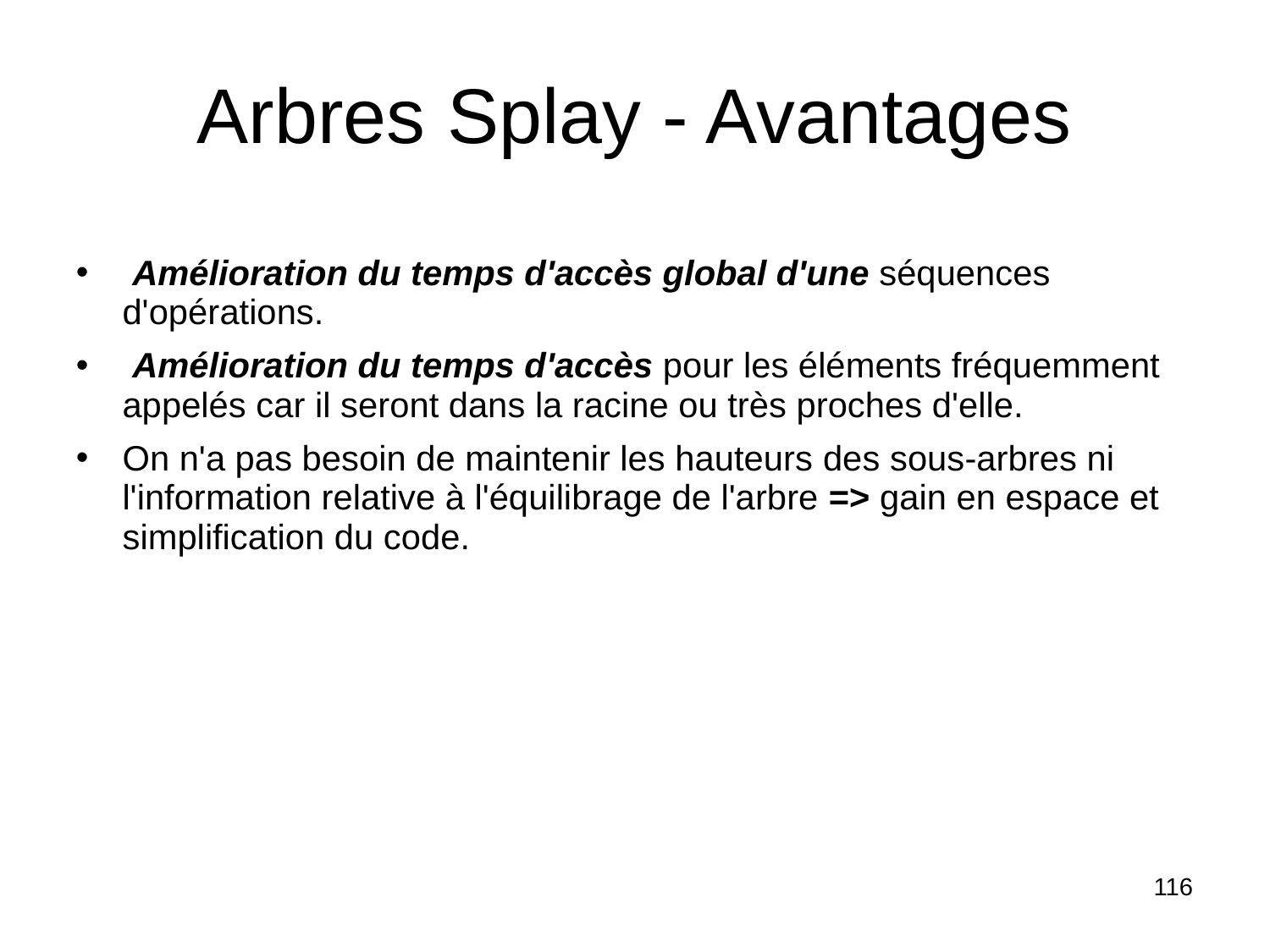

# Arbres Splay - Avantages
 Amélioration du temps d'accès global d'une séquences d'opérations.
 Amélioration du temps d'accès pour les éléments fréquemment appelés car il seront dans la racine ou très proches d'elle.
On n'a pas besoin de maintenir les hauteurs des sous-arbres ni l'information relative à l'équilibrage de l'arbre => gain en espace et simplification du code.
116